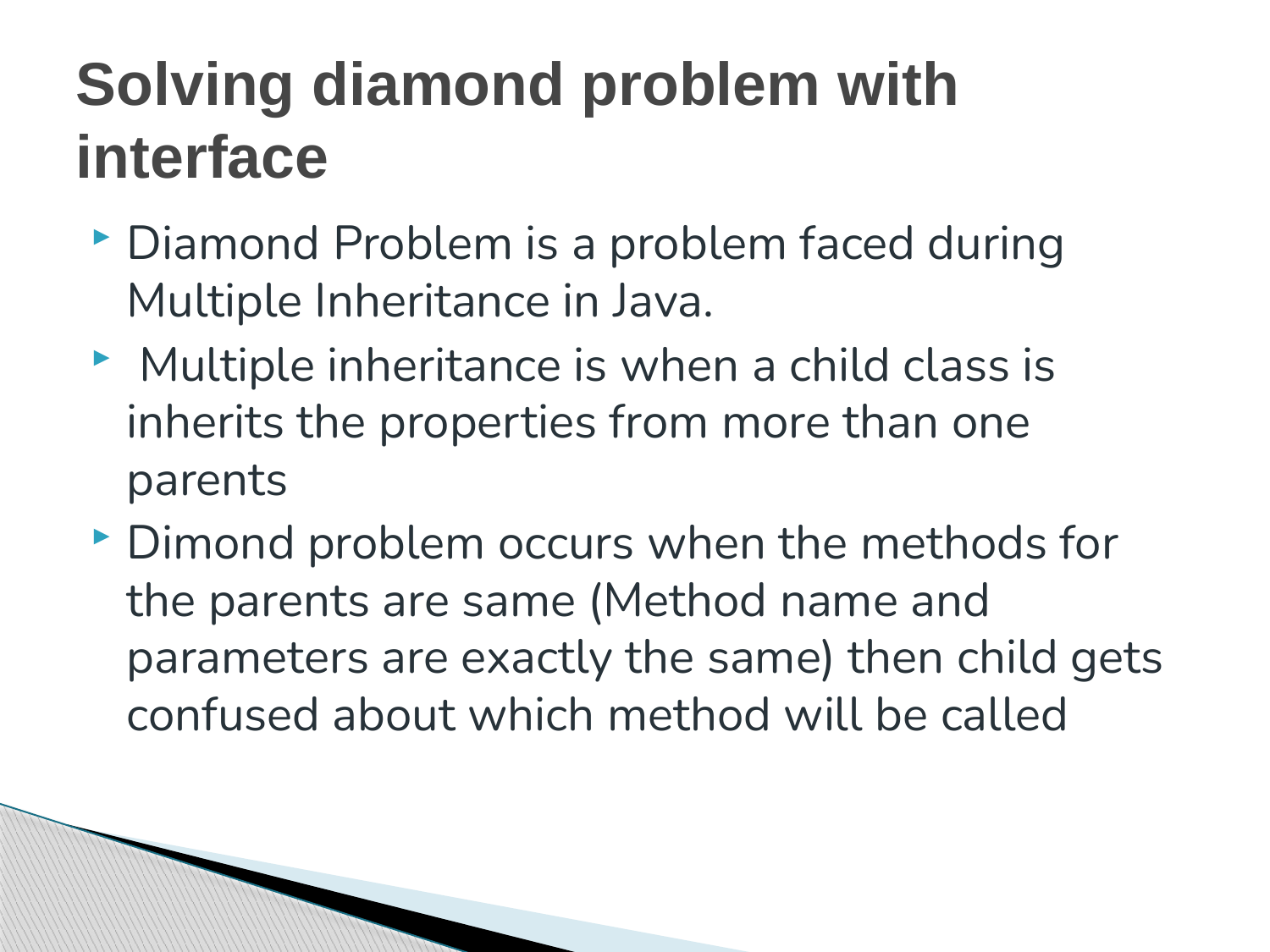

# Solving diamond problem with interface
Diamond Problem is a problem faced during Multiple Inheritance in Java.
 Multiple inheritance is when a child class is inherits the properties from more than one parents
Dimond problem occurs when the methods for the parents are same (Method name and parameters are exactly the same) then child gets confused about which method will be called